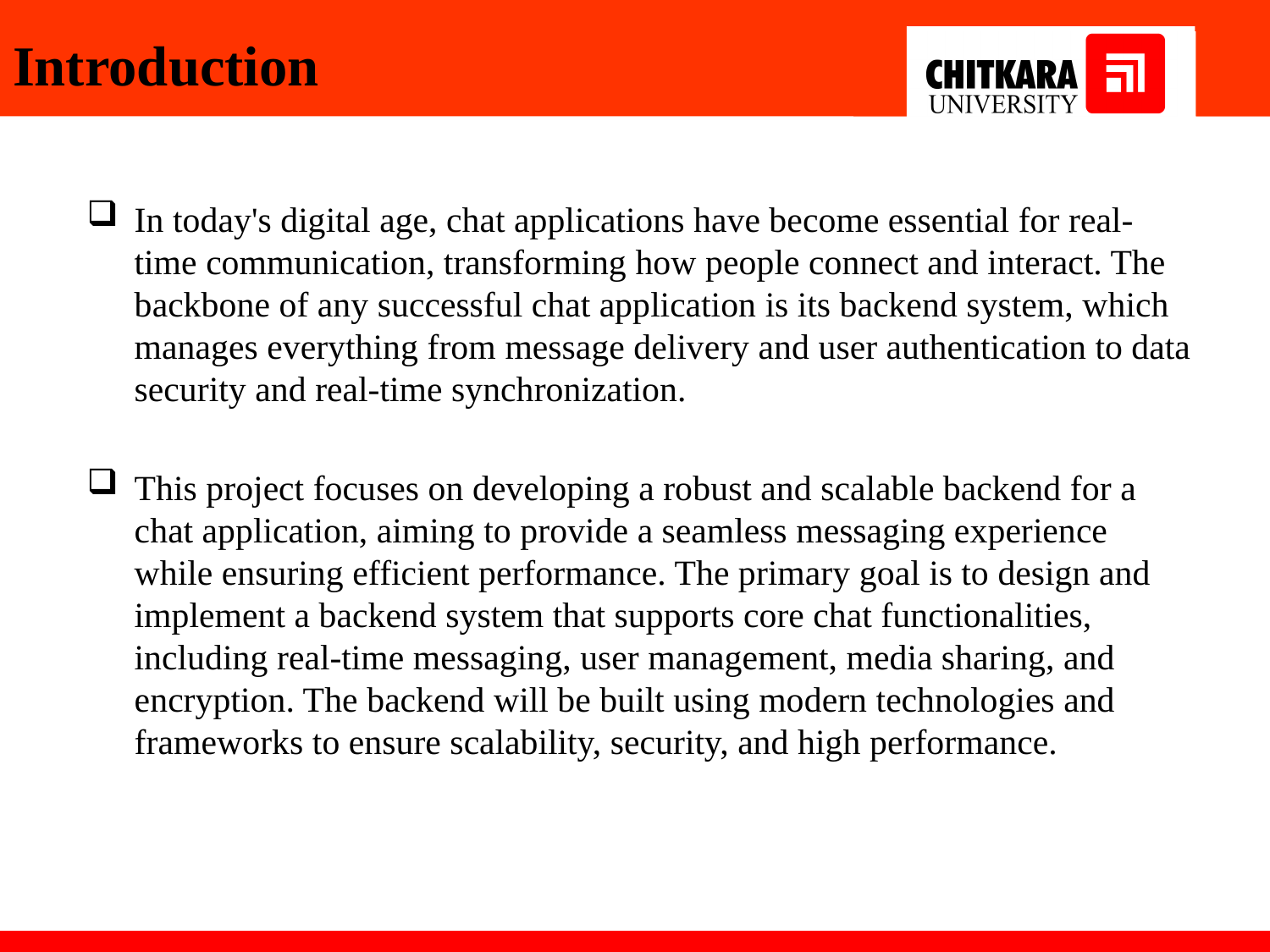

# Introduction
In today's digital age, chat applications have become essential for real-time communication, transforming how people connect and interact. The backbone of any successful chat application is its backend system, which manages everything from message delivery and user authentication to data security and real-time synchronization.

This project focuses on developing a robust and scalable backend for a chat application, aiming to provide a seamless messaging experience while ensuring efficient performance. The primary goal is to design and implement a backend system that supports core chat functionalities, including real-time messaging, user management, media sharing, and encryption. The backend will be built using modern technologies and frameworks to ensure scalability, security, and high performance.